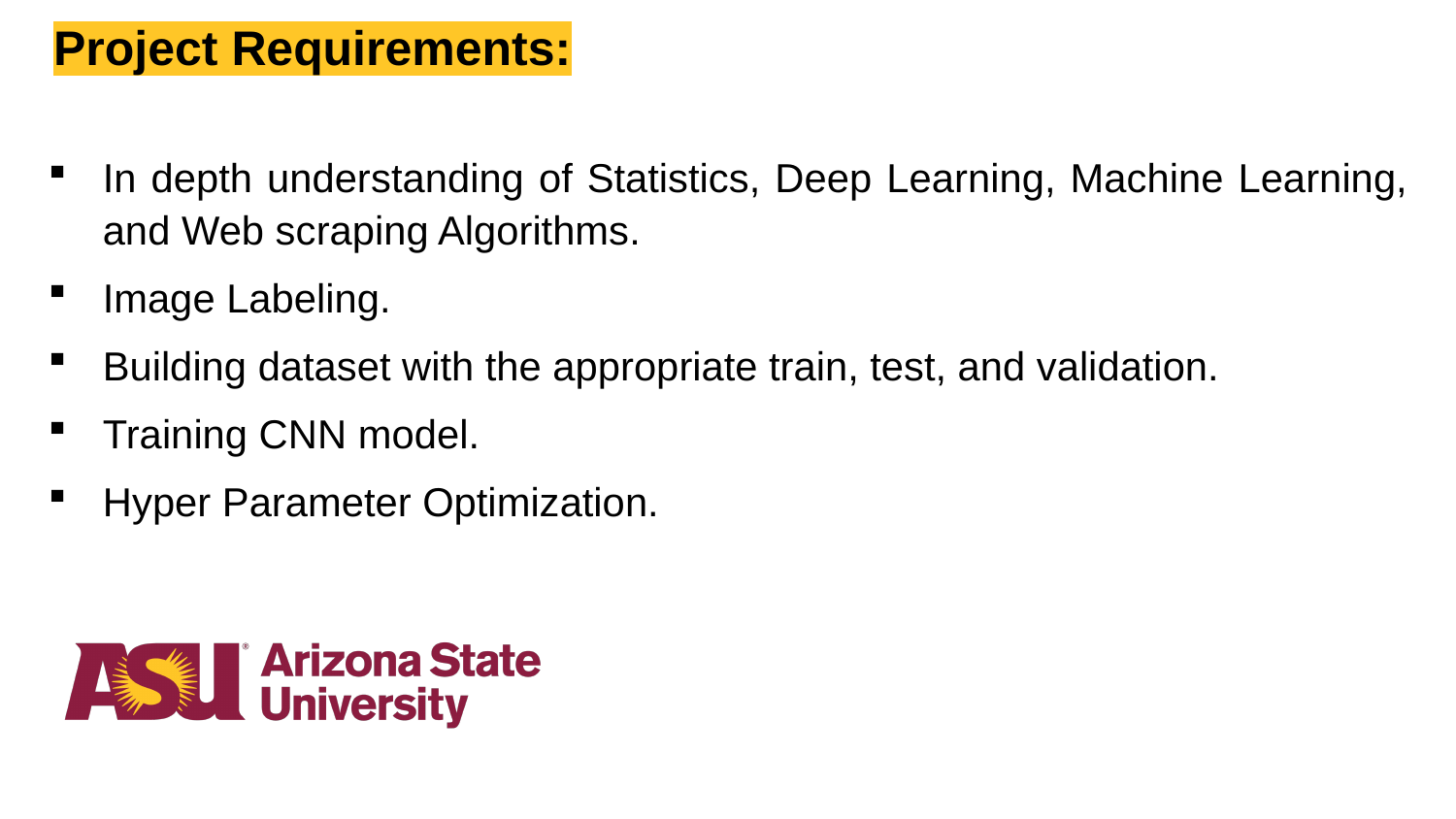

Project Requirements:
In depth understanding of Statistics, Deep Learning, Machine Learning, and Web scraping Algorithms.
Image Labeling.
Building dataset with the appropriate train, test, and validation.
Training CNN model.
Hyper Parameter Optimization.